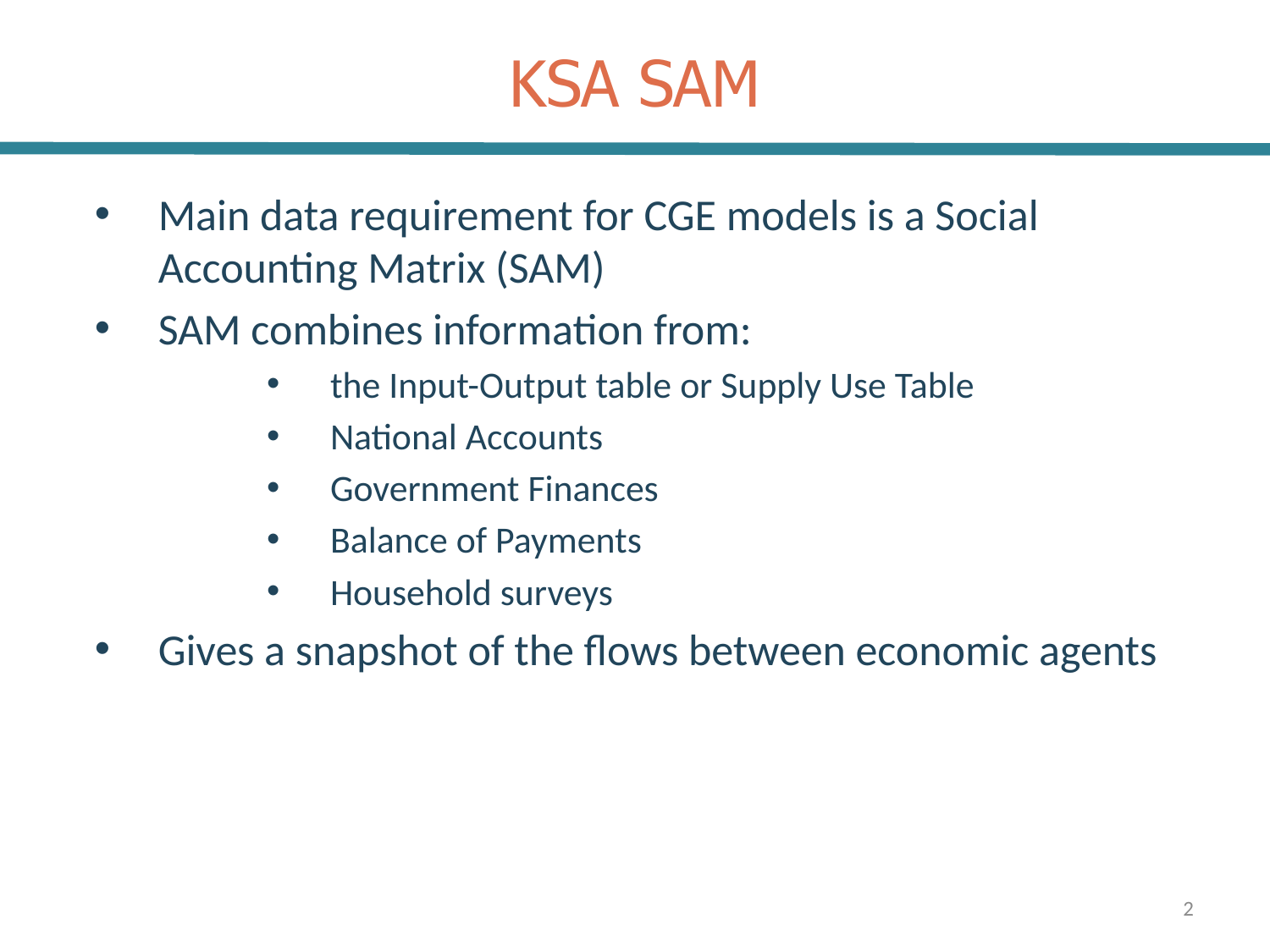

# KSA SAM
Main data requirement for CGE models is a Social Accounting Matrix (SAM)
SAM combines information from:
the Input-Output table or Supply Use Table
National Accounts
Government Finances
Balance of Payments
Household surveys
Gives a snapshot of the flows between economic agents
2